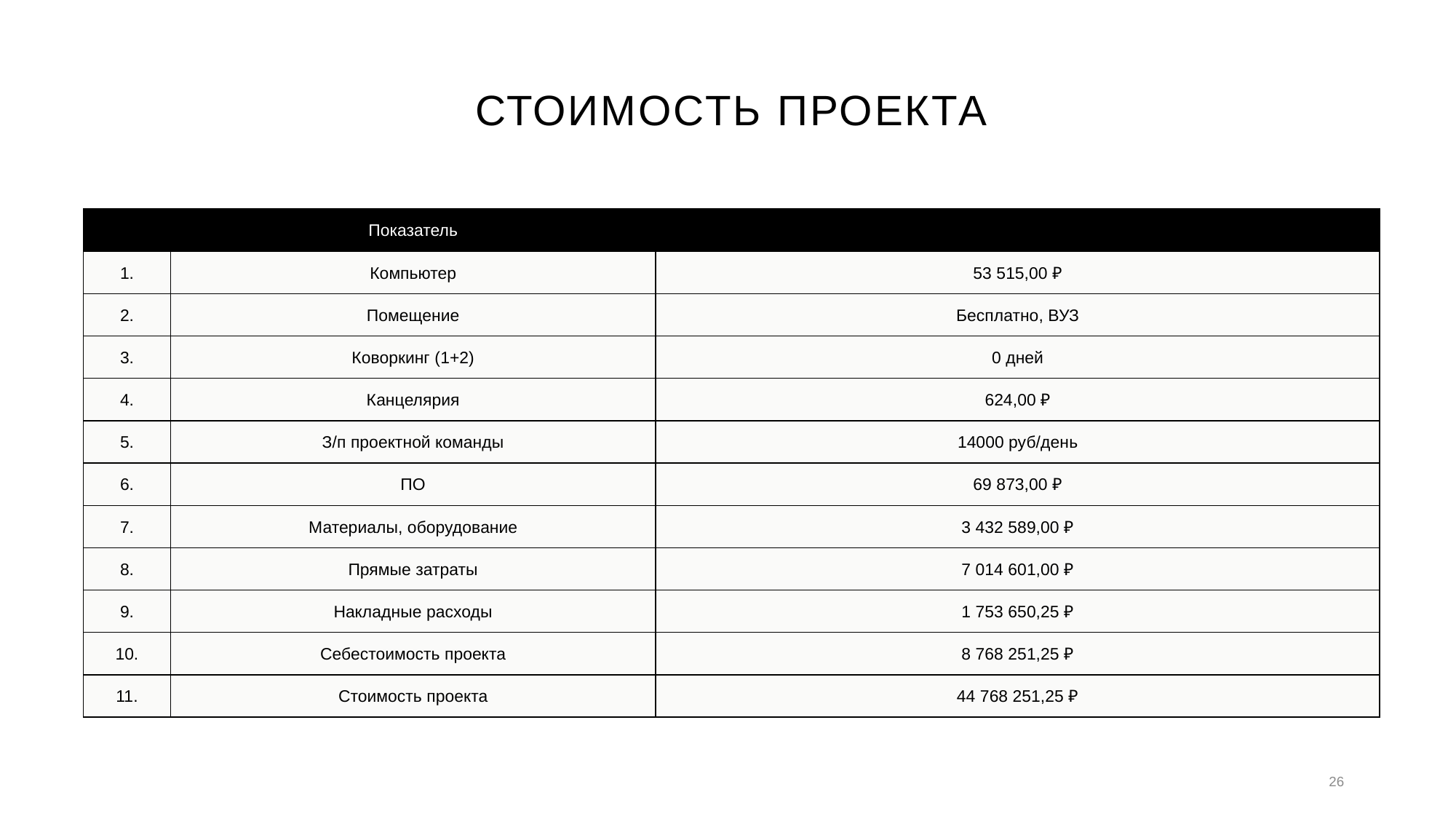

# Стоимость проекта
|  | Показатель |  |
| --- | --- | --- |
| 1. | Компьютер | 53 515,00 ₽ |
| 2. | Помещение | Бесплатно, ВУЗ |
| 3. | Коворкинг (1+2) | 0 дней |
| 4. | Канцелярия | 624,00 ₽ |
| 5. | З/п проектной команды | 14000 руб/день |
| 6. | ПО | 69 873,00 ₽ |
| 7. | Материалы, оборудование | 3 432 589,00 ₽ |
| 8. | Прямые затраты | 7 014 601,00 ₽ |
| 9. | Накладные расходы | 1 753 650,25 ₽ |
| 10. | Себестоимость проекта | 8 768 251,25 ₽ |
| 11. | Стоимость проекта | 44 768 251,25 ₽ |
26